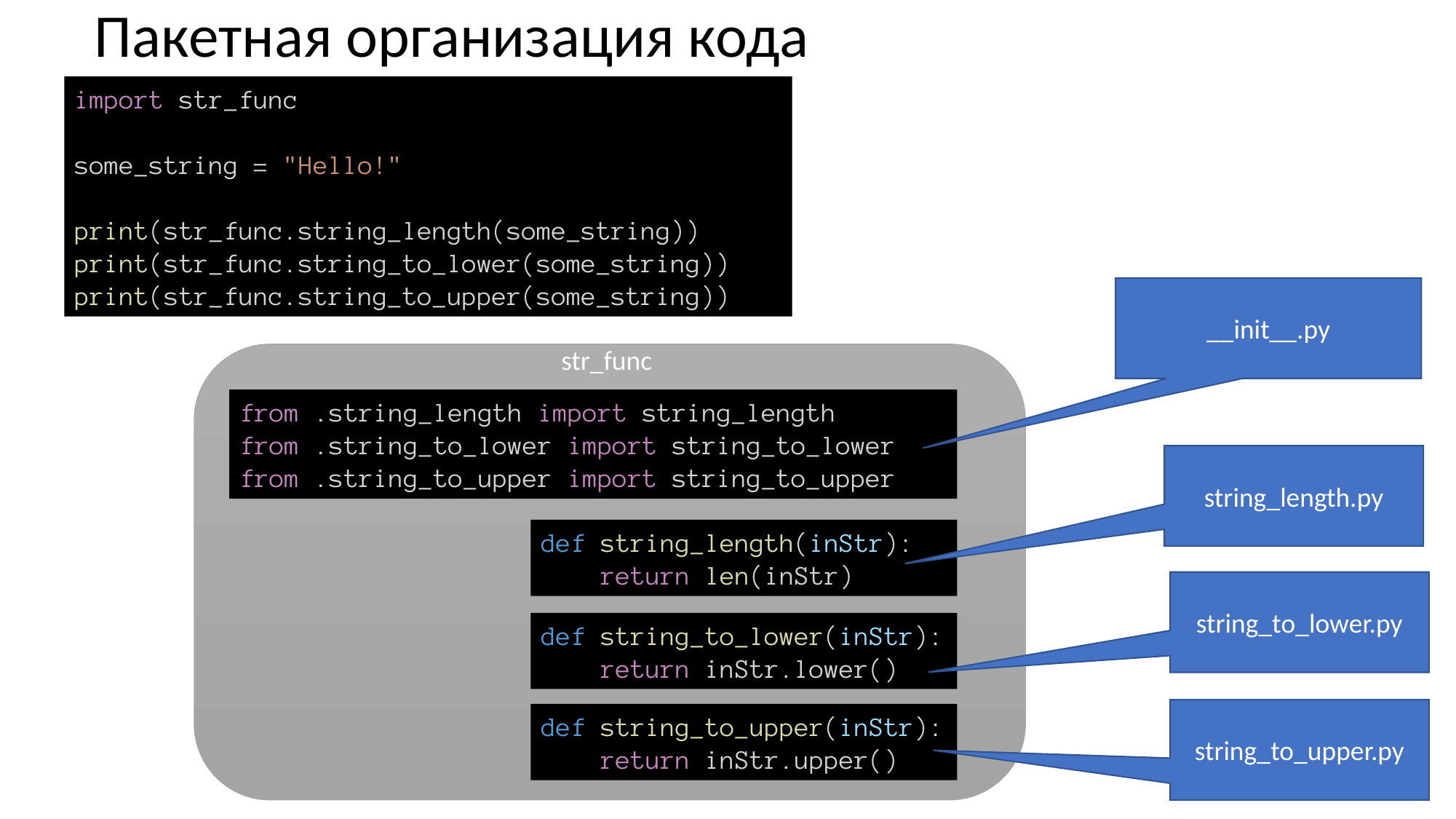

# Пакетная организация кода
import str_func
some_string = "Hello!"
print(str_func.string_length(some_string))
print(str_func.string_to_lower(some_string))
print(str_func.string_to_upper(some_string))
__init__.py
str_func

from .string_length import string_length
from .string_to_lower import string_to_lower
from .string_to_upper import string_to_upper
string_length.py
def string_length(inStr):
    return len(inStr)
string_to_lower.py
def string_to_lower(inStr):
    return inStr.lower()
string_to_upper.py
def string_to_upper(inStr):
    return inStr.upper()